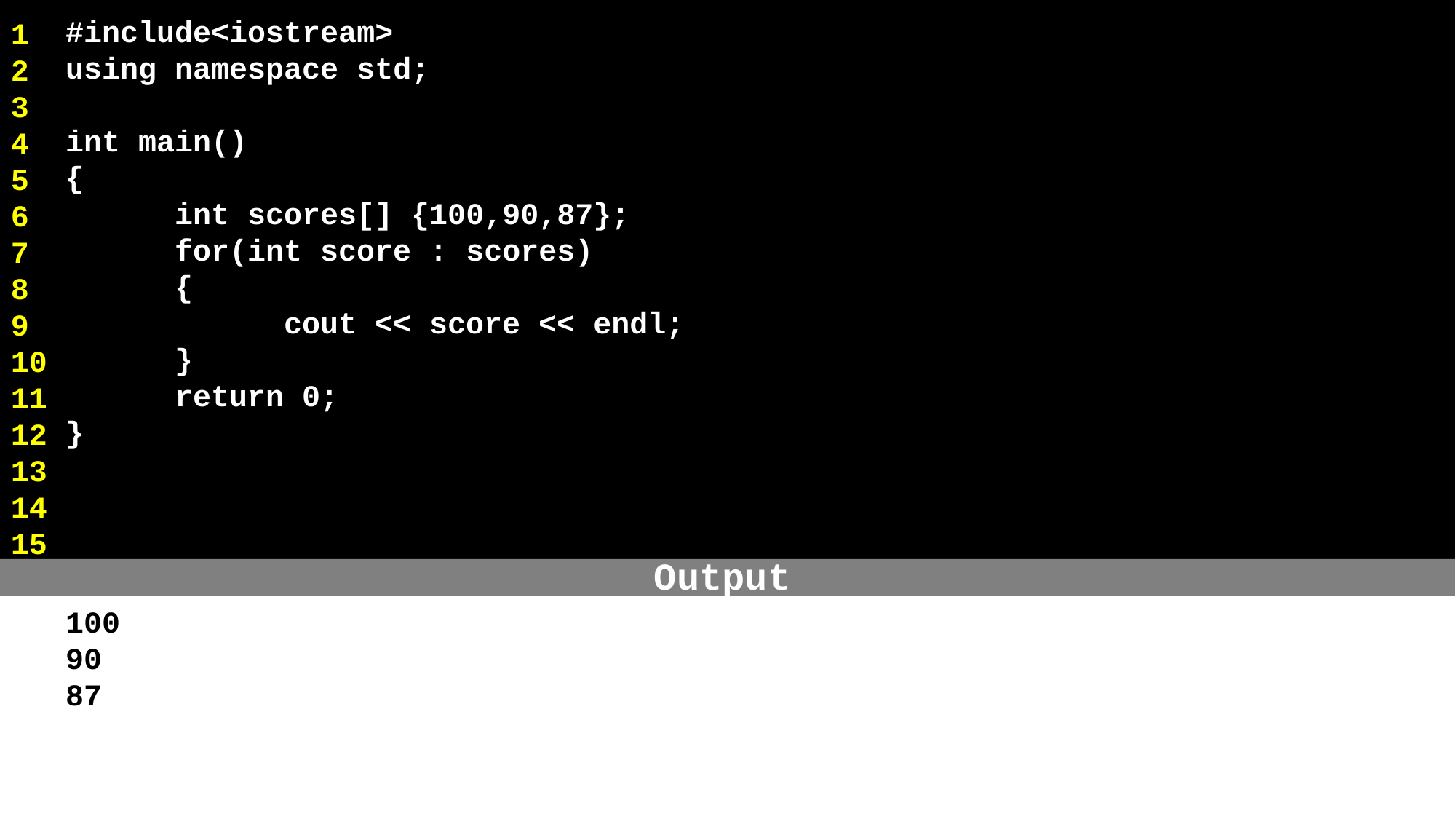

#include<iostream>
using namespace std;

int main()
{
	int scores[] {100,90,87};
	for(int score : scores)
	{
		cout << score << endl;
	}
	return 0;
}

1
2
3
4
5
6
7
8
9
10
11
12
13
14
15

100
90
87
Output